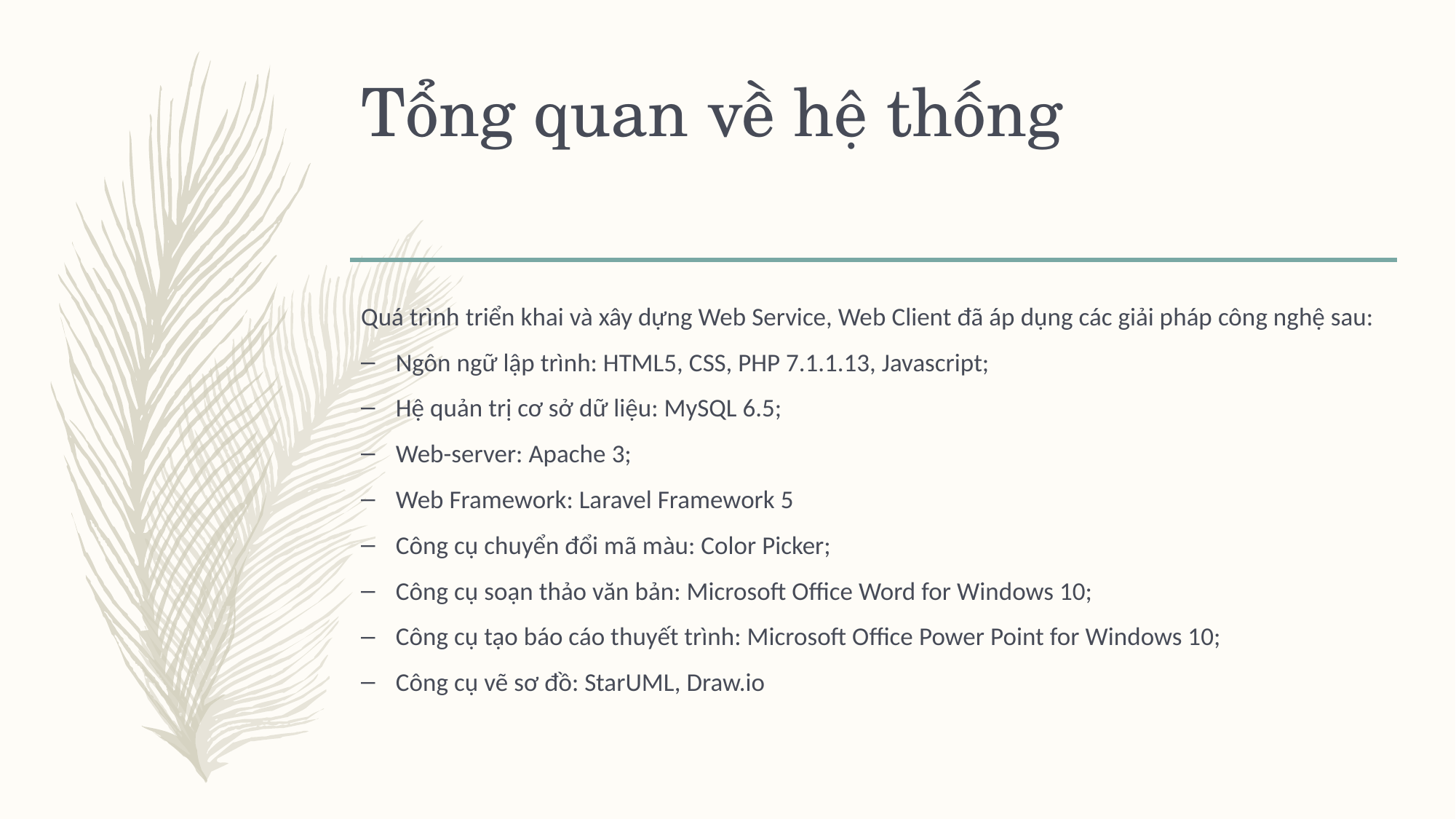

# Tổng quan về hệ thống
Quá trình triển khai và xây dựng Web Service, Web Client đã áp dụng các giải pháp công nghệ sau:
Ngôn ngữ lập trình: HTML5, CSS, PHP 7.1.1.13, Javascript;
Hệ quản trị cơ sở dữ liệu: MySQL 6.5;
Web-server: Apache 3;
Web Framework: Laravel Framework 5
Công cụ chuyển đổi mã màu: Color Picker;
Công cụ soạn thảo văn bản: Microsoft Office Word for Windows 10;
Công cụ tạo báo cáo thuyết trình: Microsoft Office Power Point for Windows 10;
Công cụ vẽ sơ đồ: StarUML, Draw.io